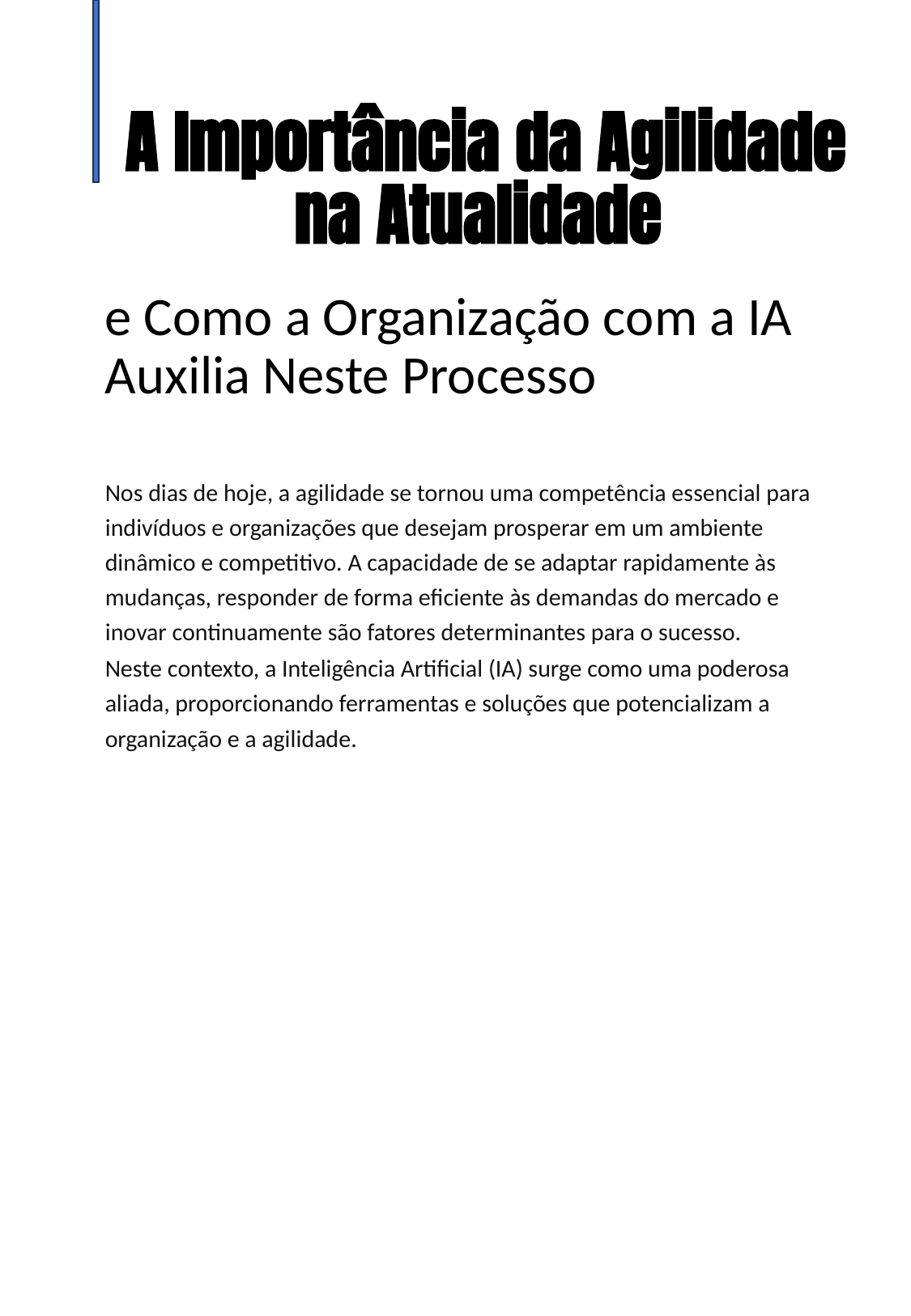

# A Importância da Agilidade na Atualidade
e Como a Organização com a IA Auxilia Neste Processo
Nos dias de hoje, a agilidade se tornou uma competência essencial para indivíduos e organizações que desejam prosperar em um ambiente dinâmico e competitivo. A capacidade de se adaptar rapidamente às mudanças, responder de forma eficiente às demandas do mercado e inovar continuamente são fatores determinantes para o sucesso.
Neste contexto, a Inteligência Artificial (IA) surge como uma poderosa aliada, proporcionando ferramentas e soluções que potencializam a organização e a agilidade.